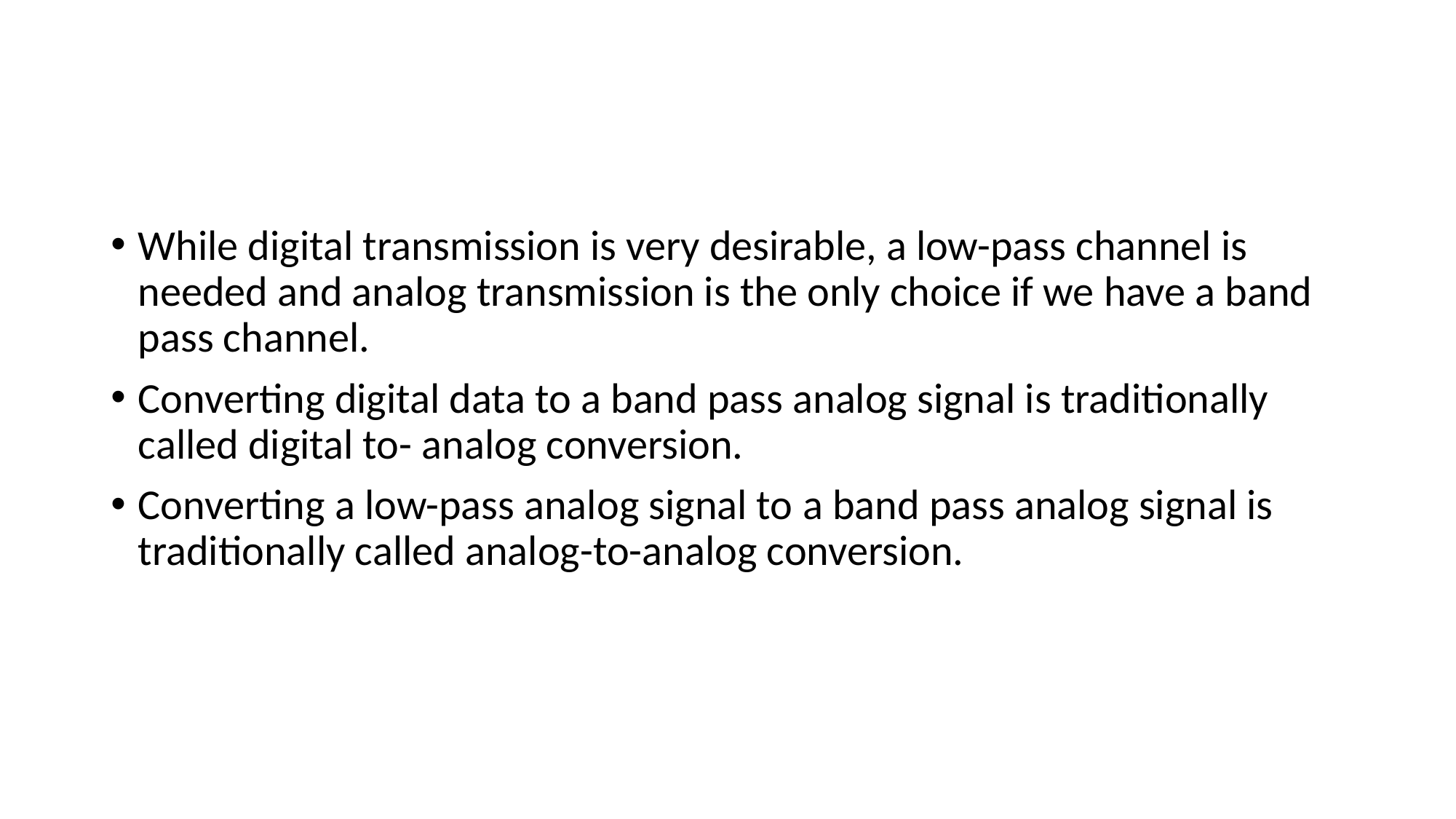

#
While digital transmission is very desirable, a low-pass channel is needed and analog transmission is the only choice if we have a band pass channel.
Converting digital data to a band pass analog signal is traditionally called digital to- analog conversion.
Converting a low-pass analog signal to a band pass analog signal is traditionally called analog-to-analog conversion.